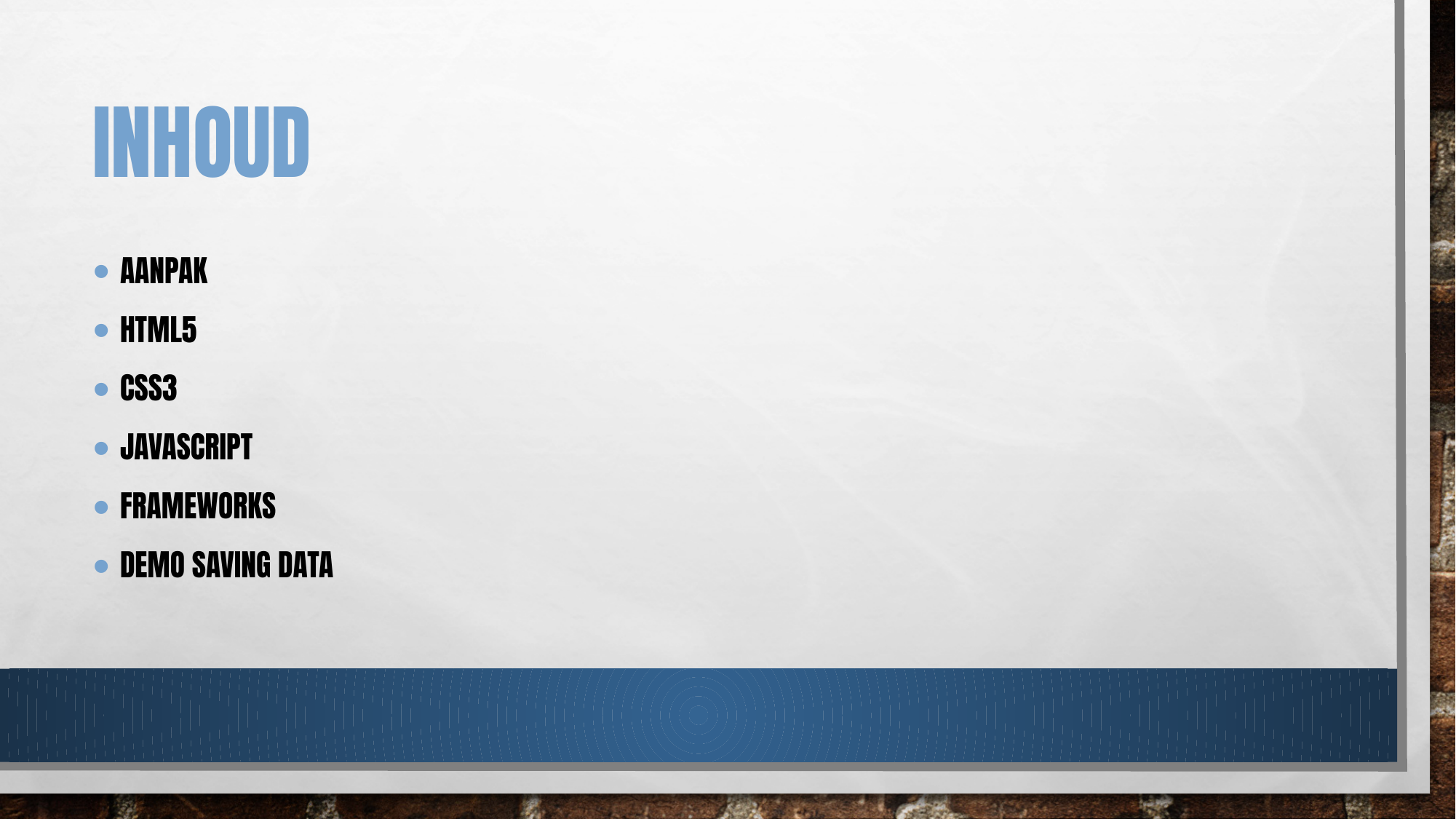

# Inhoud
aanpak
HTML5
CSS3
JavaScript
Frameworks
Demo Saving Data